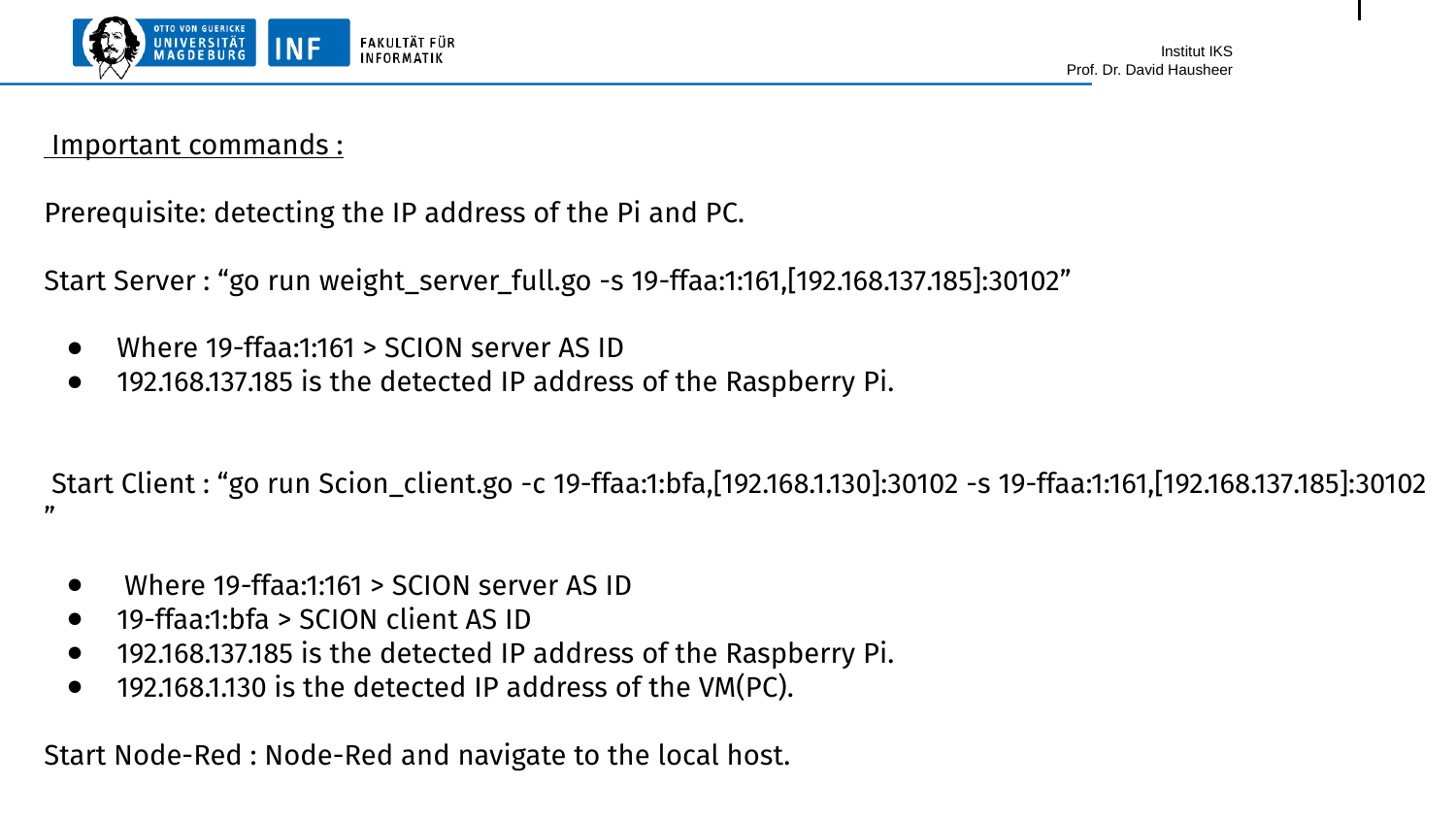

Important commands :

Prerequisite: detecting the IP address of the Pi and PC.

Start Server : “go run weight_server_full.go -s 19-ffaa:1:161,[192.168.137.185]:30102”

Where 19-ffaa:1:161 > SCION server AS ID
192.168.137.185 is the detected IP address of the Raspberry Pi.

 Start Client : “go run Scion_client.go -c 19-ffaa:1:bfa,[192.168.1.130]:30102 -s 19-ffaa:1:161,[192.168.137.185]:30102 ”

 Where 19-ffaa:1:161 > SCION server AS ID
19-ffaa:1:bfa > SCION client AS ID
192.168.137.185 is the detected IP address of the Raspberry Pi.
192.168.1.130 is the detected IP address of the VM(PC).

Start Node-Red : Node-Red and navigate to the local host.